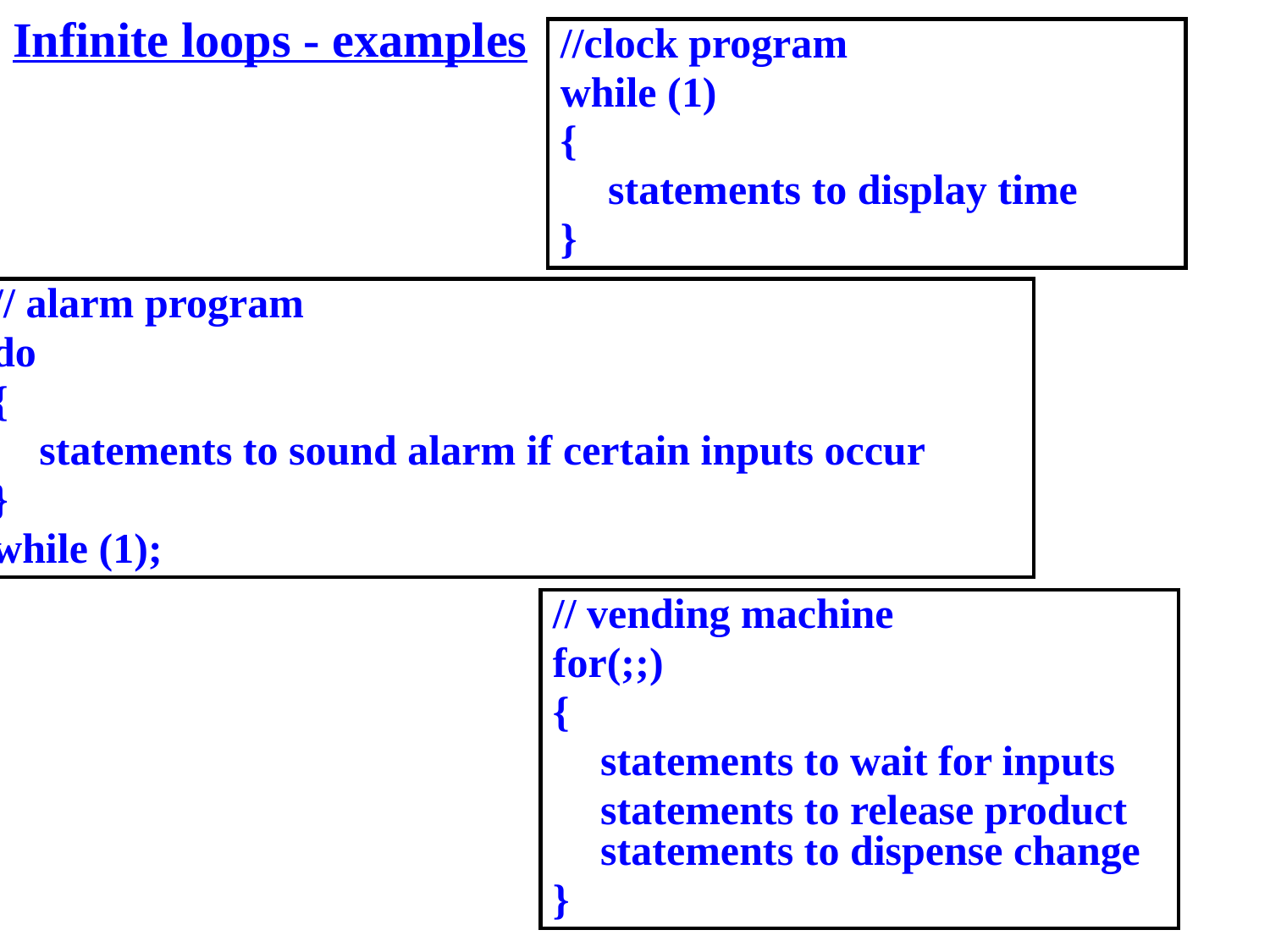

Infinite loops - examples
//clock program
while (1)
{
	statements to display time
}
// alarm program
do
{
	statements to sound alarm if certain inputs occur
}
while (1);
// vending machine
for(;;)
{
	statements to wait for inputs
	statements to release product statements to dispense change
}